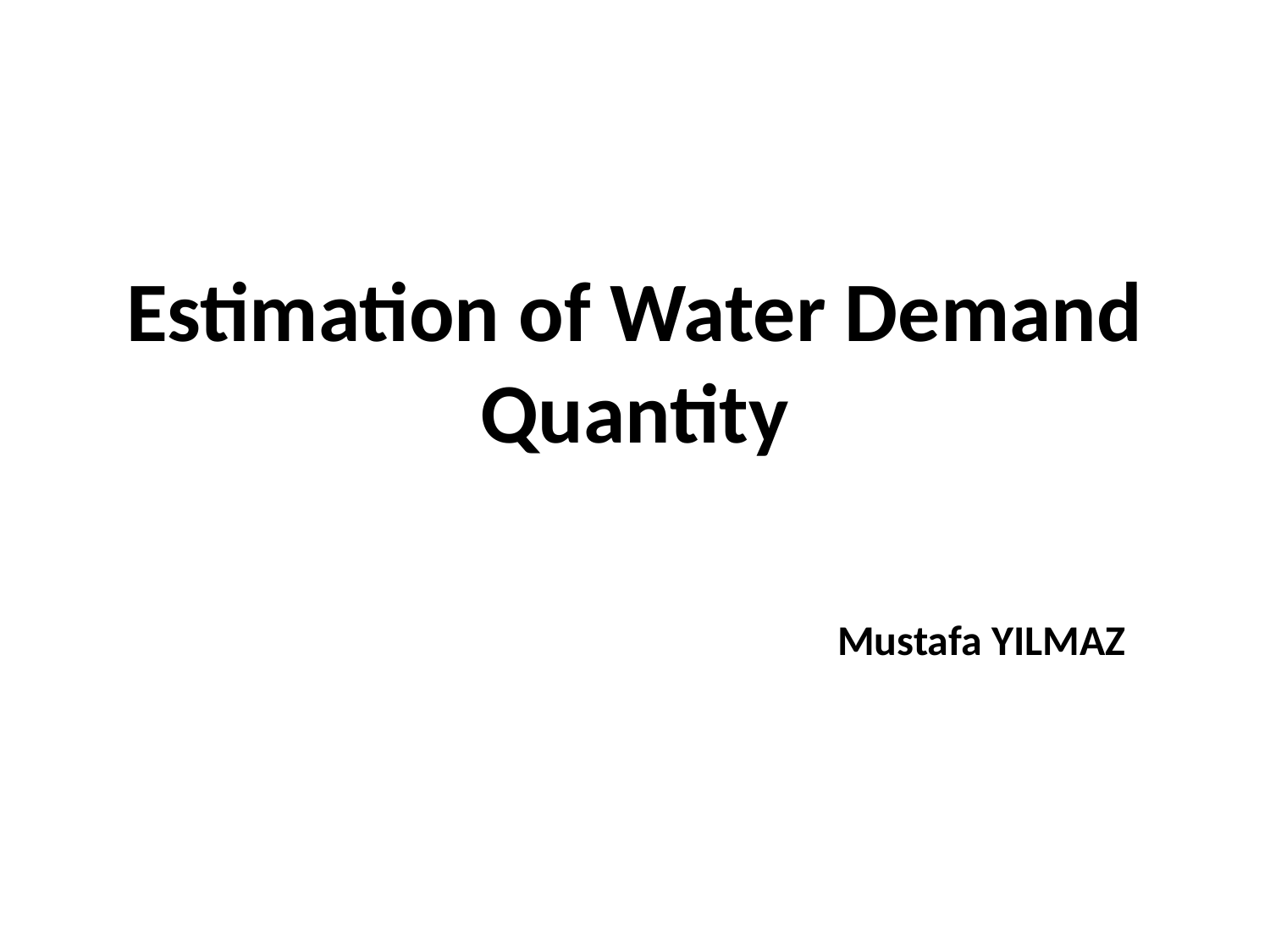

# Estimation of Water Demand Quantity
Mustafa YILMAZ